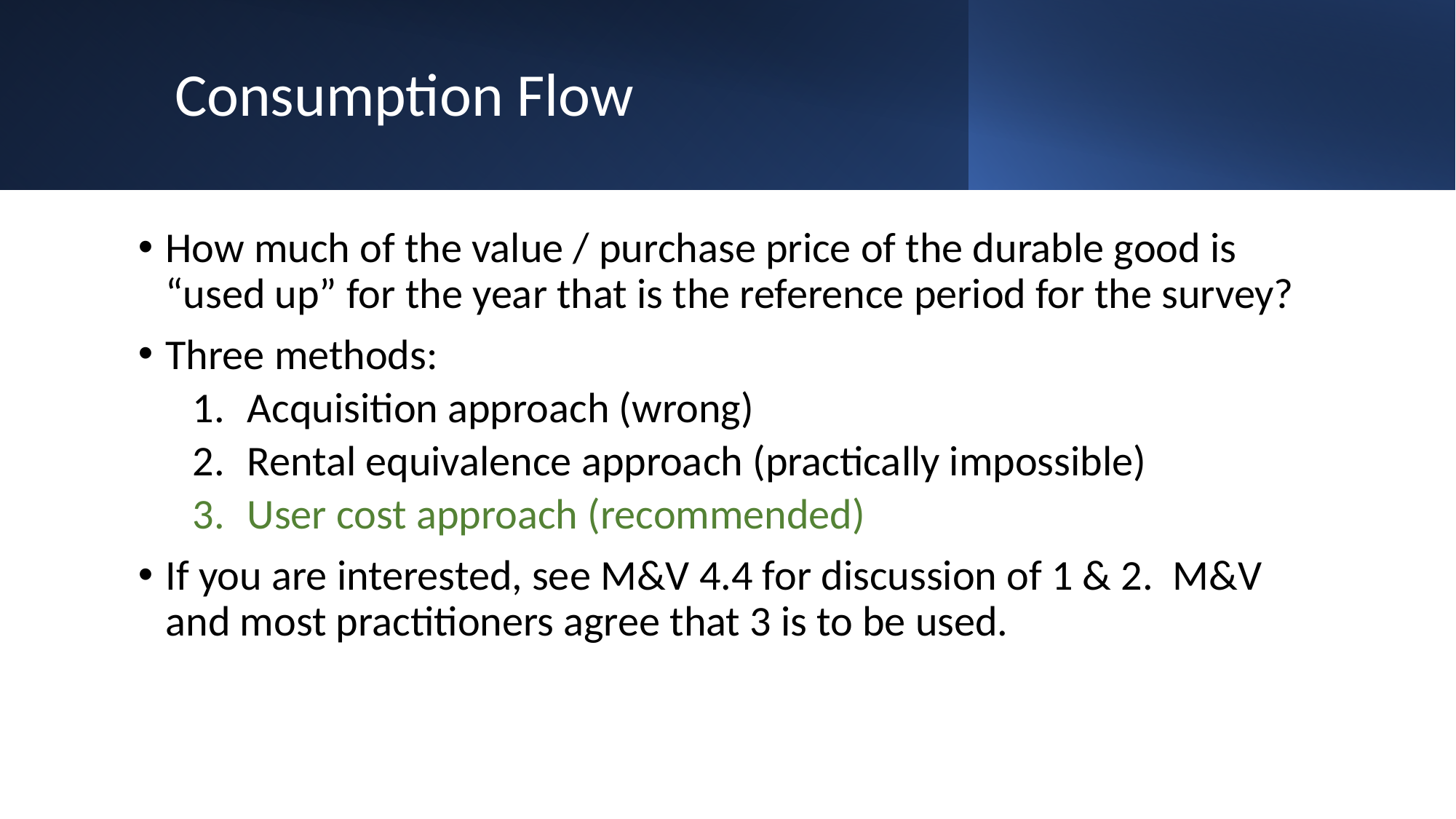

# Consumption Flow
How much of the value / purchase price of the durable good is “used up” for the year that is the reference period for the survey?
Three methods:
Acquisition approach (wrong)
Rental equivalence approach (practically impossible)
User cost approach (recommended)
If you are interested, see M&V 4.4 for discussion of 1 & 2.  M&V and most practitioners agree that 3 is to be used.